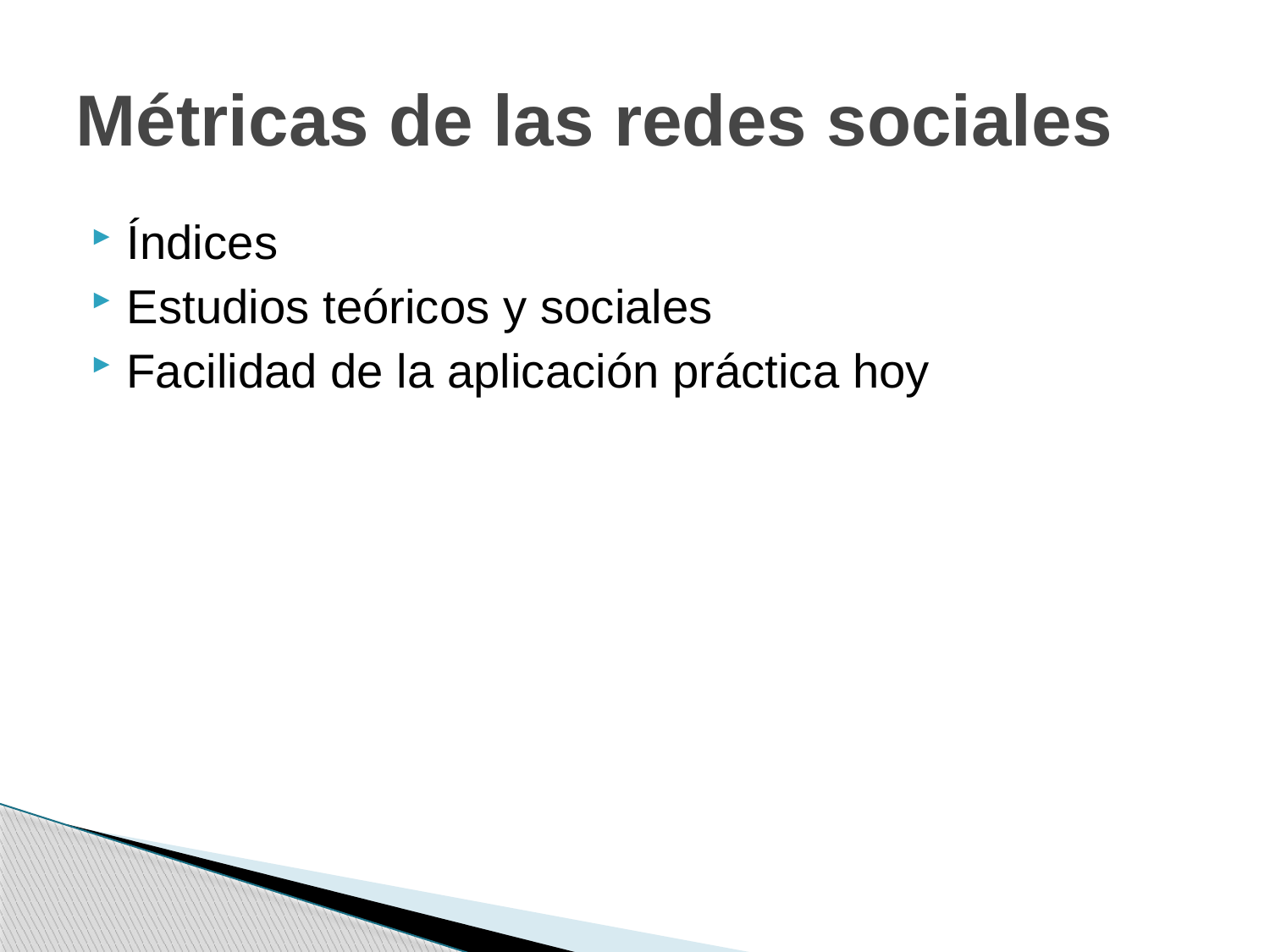

# Métricas de las redes sociales
Índices
Estudios teóricos y sociales
Facilidad de la aplicación práctica hoy